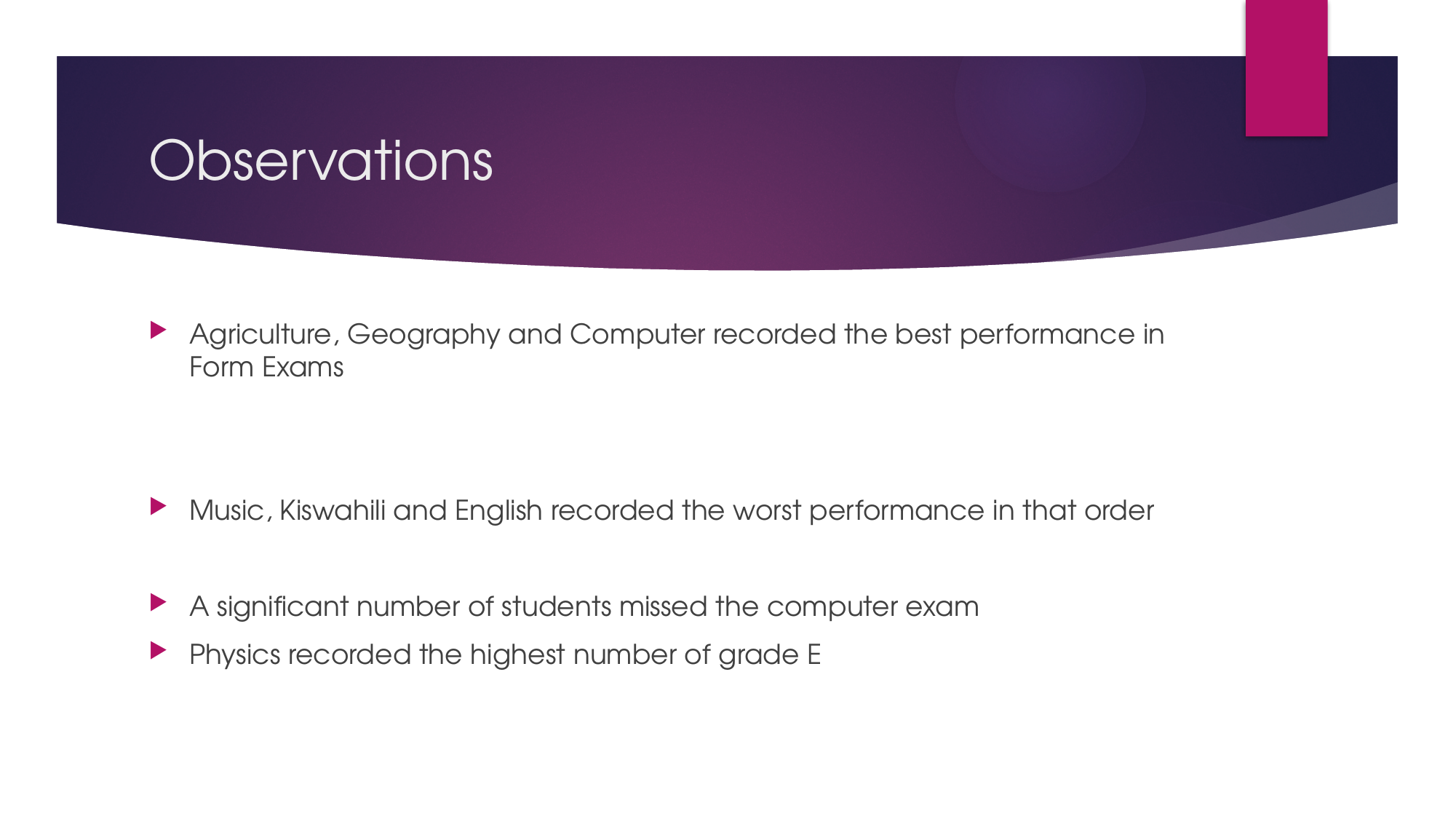

# Observations
Agriculture, Geography and Computer recorded the best performance in Form Exams

Music, Kiswahili and English recorded the worst performance in that order

A significant number of students missed the computer exam
Physics recorded the highest number of grade E